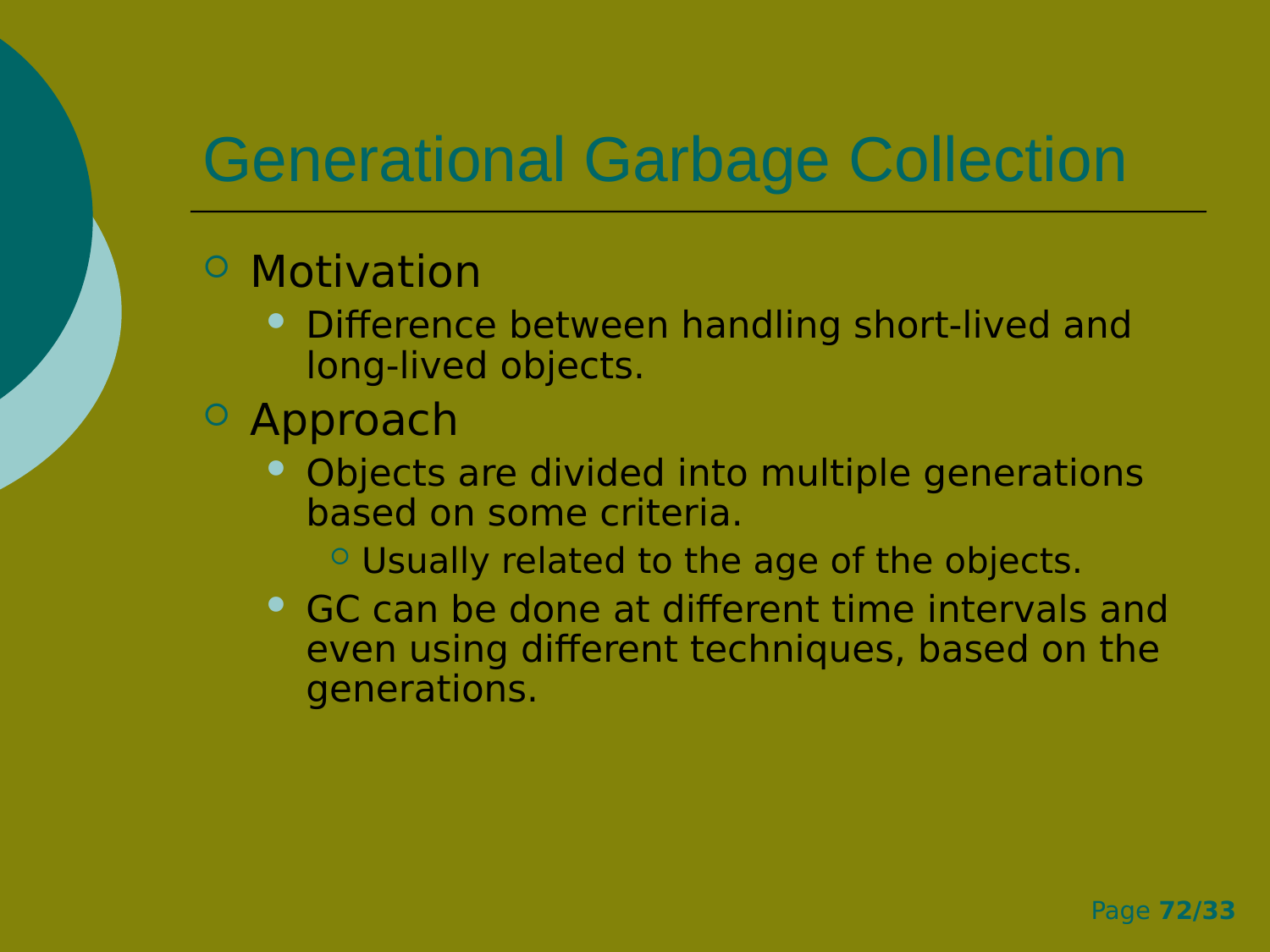

# Generational Garbage Collection
Motivation
Difference between handling short-lived and long-lived objects.
Approach
Objects are divided into multiple generations based on some criteria.
Usually related to the age of the objects.
GC can be done at different time intervals and even using different techniques, based on the generations.